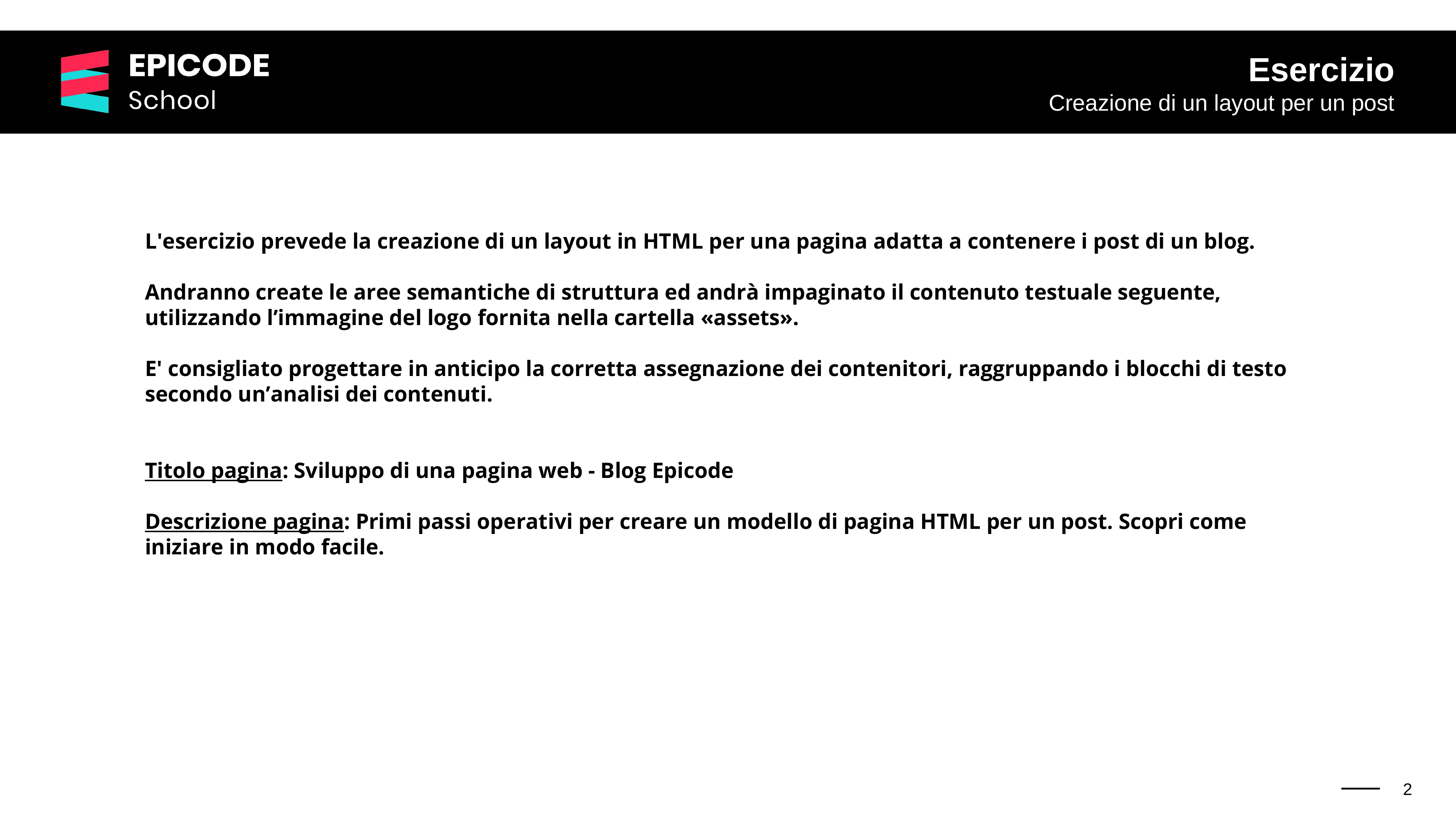

Esercizio
Creazione di un layout per un post
L'esercizio prevede la creazione di un layout in HTML per una pagina adatta a contenere i post di un blog.

Andranno create le aree semantiche di struttura ed andrà impaginato il contenuto testuale seguente, utilizzando l’immagine del logo fornita nella cartella «assets».

E' consigliato progettare in anticipo la corretta assegnazione dei contenitori, raggruppando i blocchi di testo secondo un’analisi dei contenuti.

Titolo pagina: Sviluppo di una pagina web - Blog Epicode

Descrizione pagina: Primi passi operativi per creare un modello di pagina HTML per un post. Scopri come iniziare in modo facile.
2